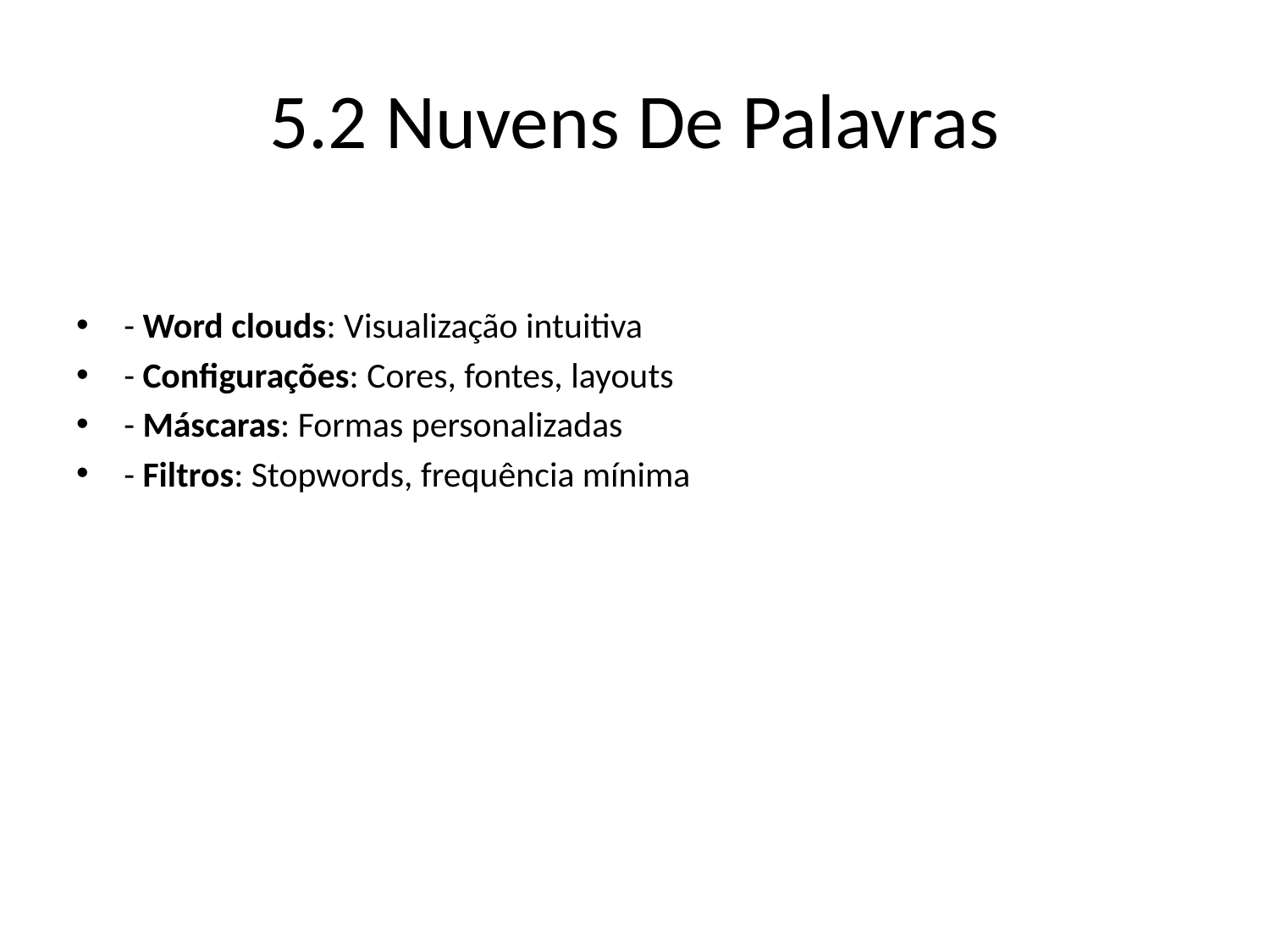

# 5.2 Nuvens De Palavras

- Word clouds: Visualização intuitiva
- Configurações: Cores, fontes, layouts
- Máscaras: Formas personalizadas
- Filtros: Stopwords, frequência mínima